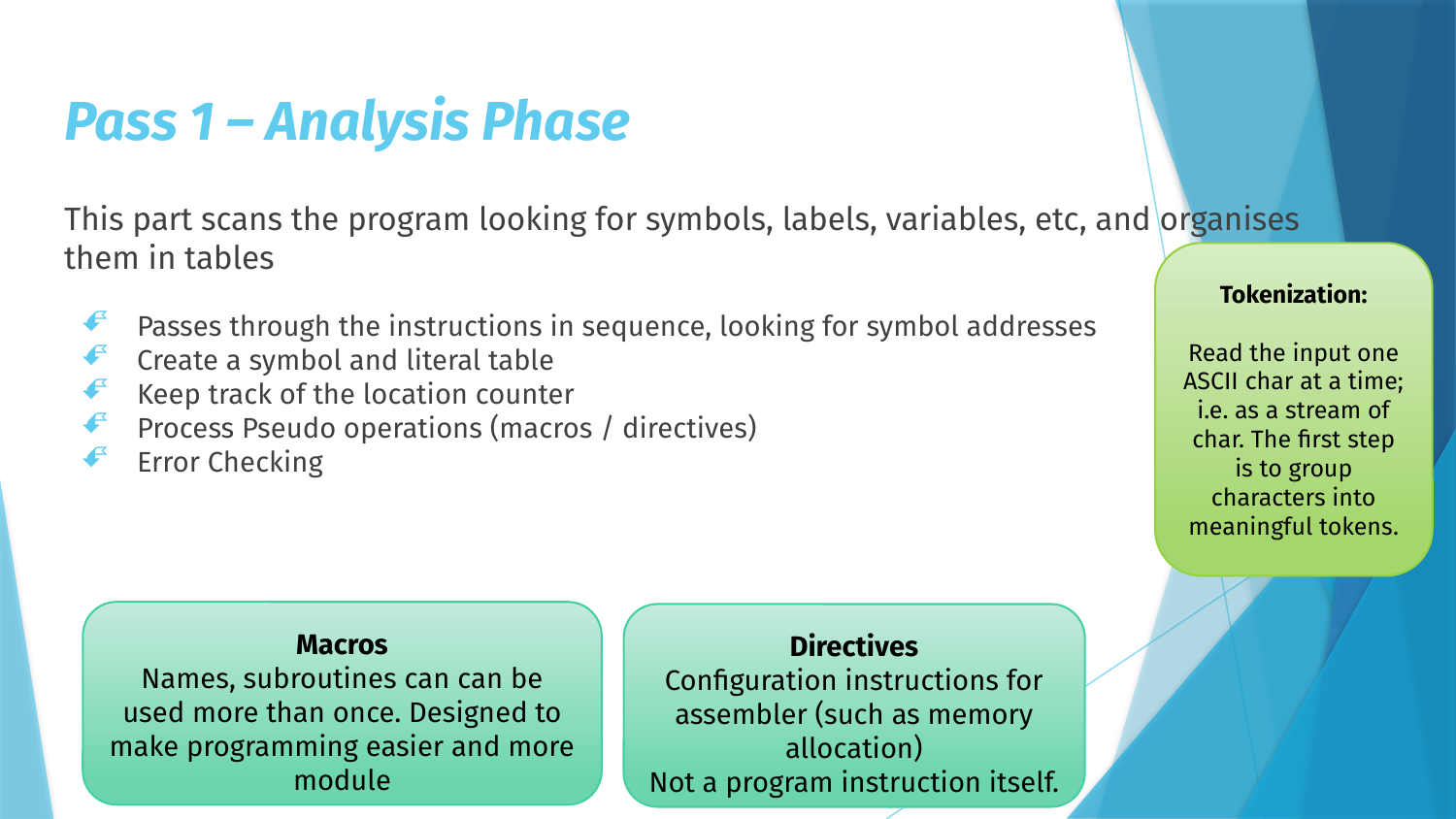

# Pass 1 – Analysis Phase
This part scans the program looking for symbols, labels, variables, etc, and organises them in tables
Passes through the instructions in sequence, looking for symbol addresses
Create a symbol and literal table
Keep track of the location counter
Process Pseudo operations (macros / directives)
Error Checking
Tokenization:
Read the input one ASCII char at a time; i.e. as a stream of char. The first step is to group characters into meaningful tokens.
Macros
Names, subroutines can can be used more than once. Designed to make programming easier and more module
Directives
Configuration instructions for assembler (such as memory allocation)
Not a program instruction itself.